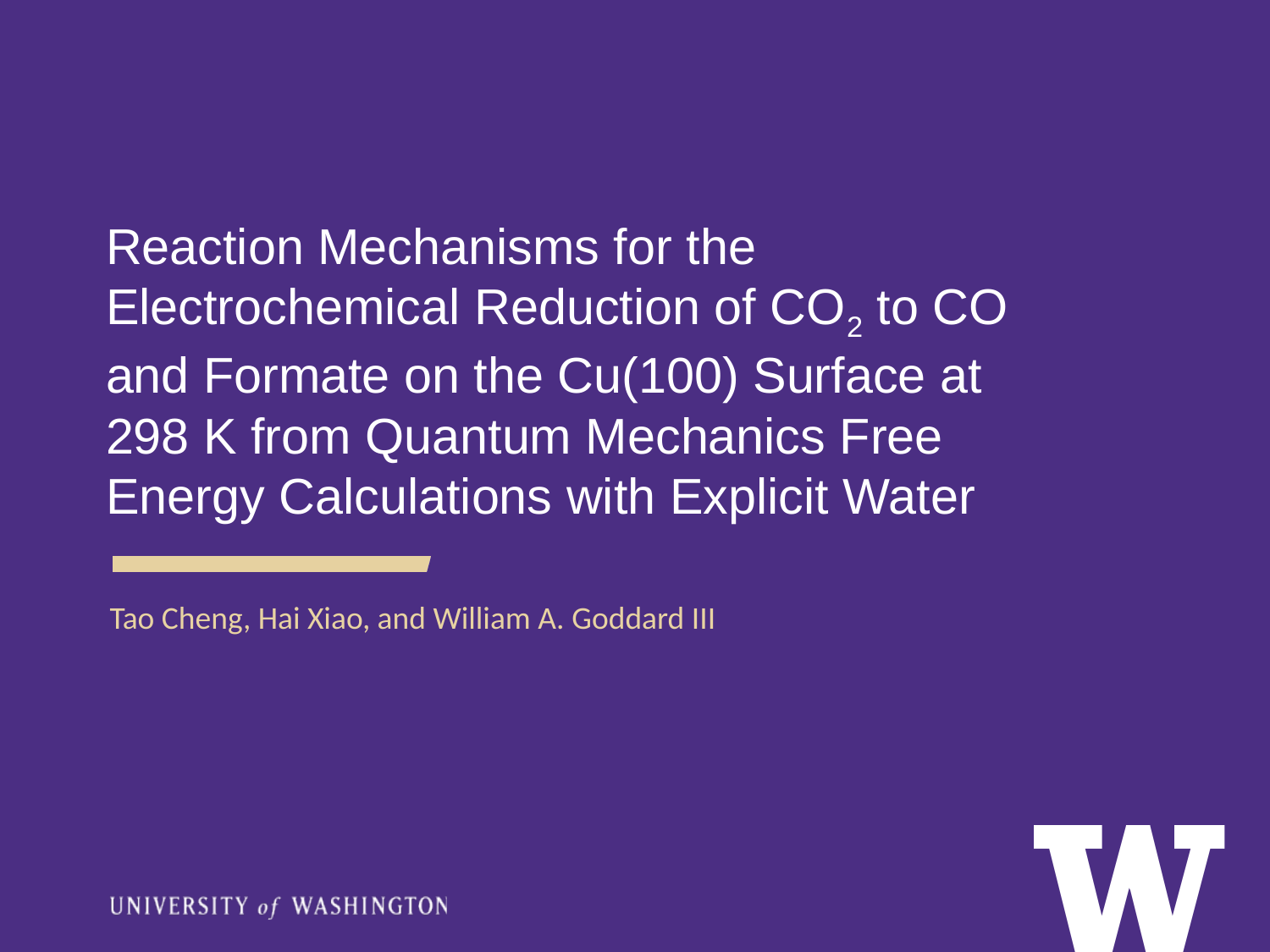

Reaction Mechanisms for the Electrochemical Reduction of CO2 to CO and Formate on the Cu(100) Surface at 298 K from Quantum Mechanics Free Energy Calculations with Explicit Water
Tao Cheng, Hai Xiao, and William A. Goddard III